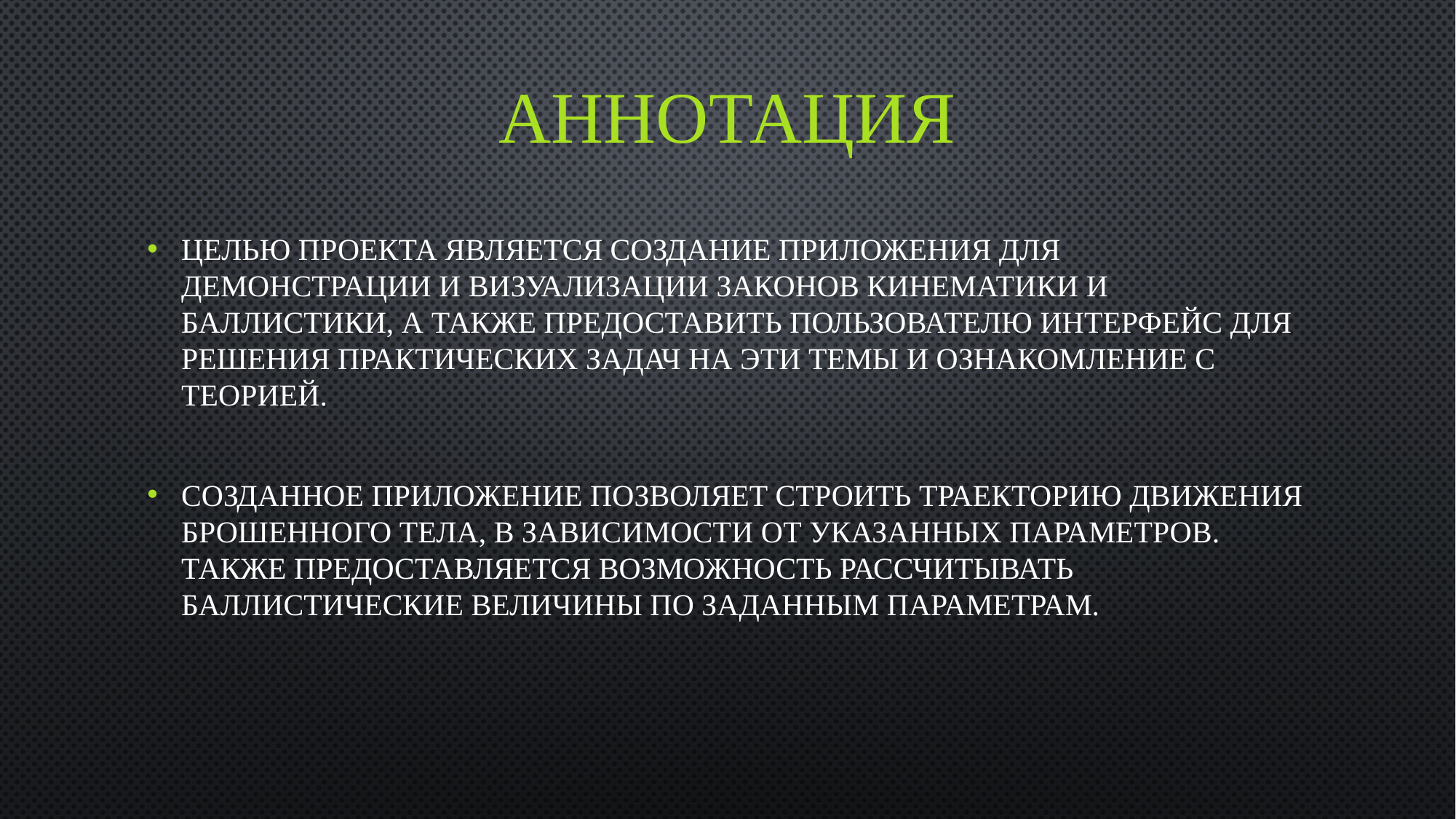

# Аннотация
Целью проекта является создание приложения для демонстрации и визуализации законов кинематики и баллистики, а также предоставить пользователю интерфейс для решения практических задач на эти темы и ознакомление с теорией.
Созданное приложение позволяет строить траекторию движения брошенного тела, в зависимости от указанных параметров. Также предоставляется возможность рассчитывать баллистические величины по заданным параметрам.